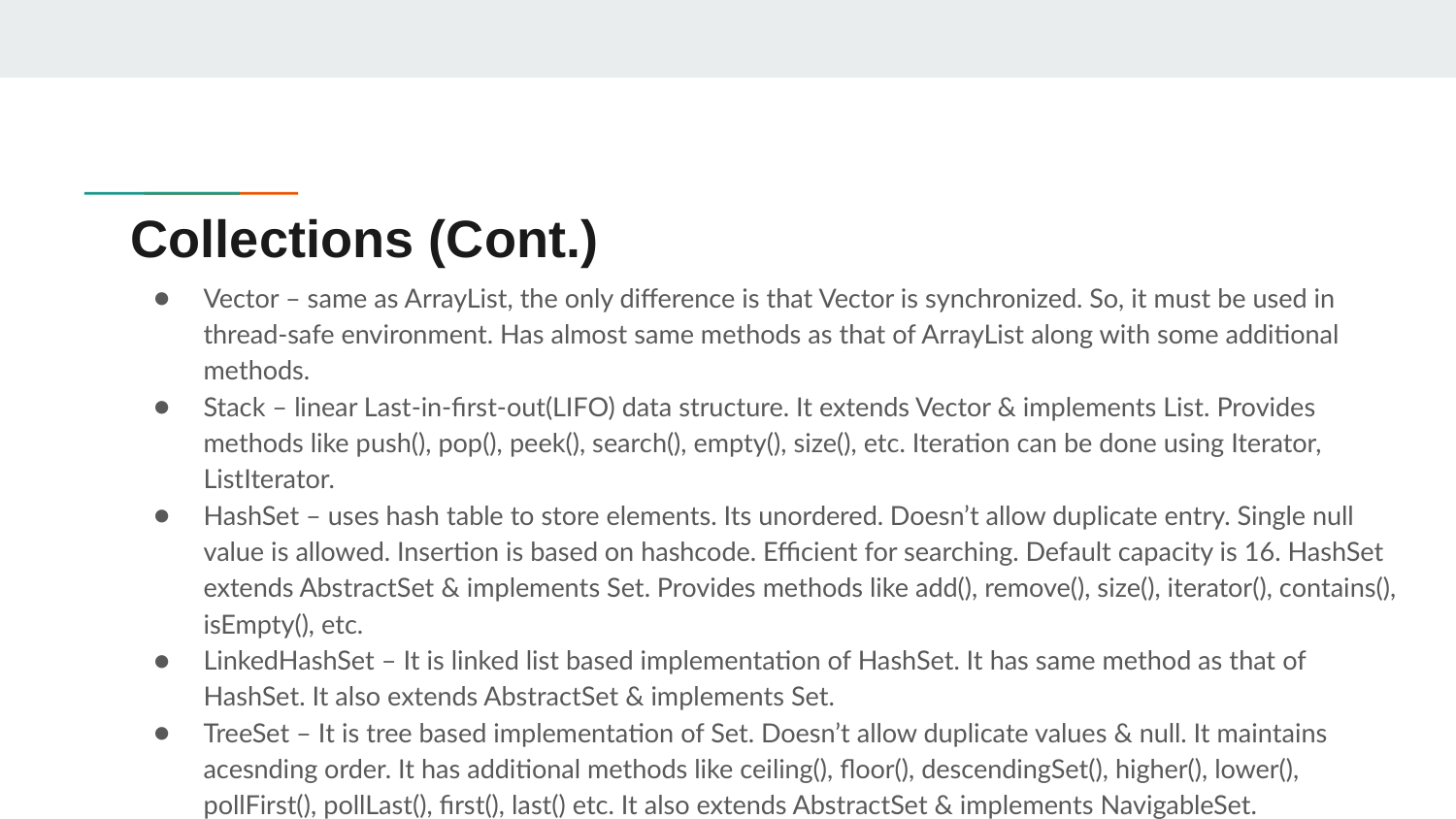

# Collections (Cont.)
Vector – same as ArrayList, the only difference is that Vector is synchronized. So, it must be used in thread-safe environment. Has almost same methods as that of ArrayList along with some additional methods.
Stack – linear Last-in-first-out(LIFO) data structure. It extends Vector & implements List. Provides methods like push(), pop(), peek(), search(), empty(), size(), etc. Iteration can be done using Iterator, ListIterator.
HashSet – uses hash table to store elements. Its unordered. Doesn’t allow duplicate entry. Single null value is allowed. Insertion is based on hashcode. Efficient for searching. Default capacity is 16. HashSet extends AbstractSet & implements Set. Provides methods like add(), remove(), size(), iterator(), contains(), isEmpty(), etc.
LinkedHashSet – It is linked list based implementation of HashSet. It has same method as that of HashSet. It also extends AbstractSet & implements Set.
TreeSet – It is tree based implementation of Set. Doesn’t allow duplicate values & null. It maintains acesnding order. It has additional methods like ceiling(), floor(), descendingSet(), higher(), lower(), pollFirst(), pollLast(), first(), last() etc. It also extends AbstractSet & implements NavigableSet.